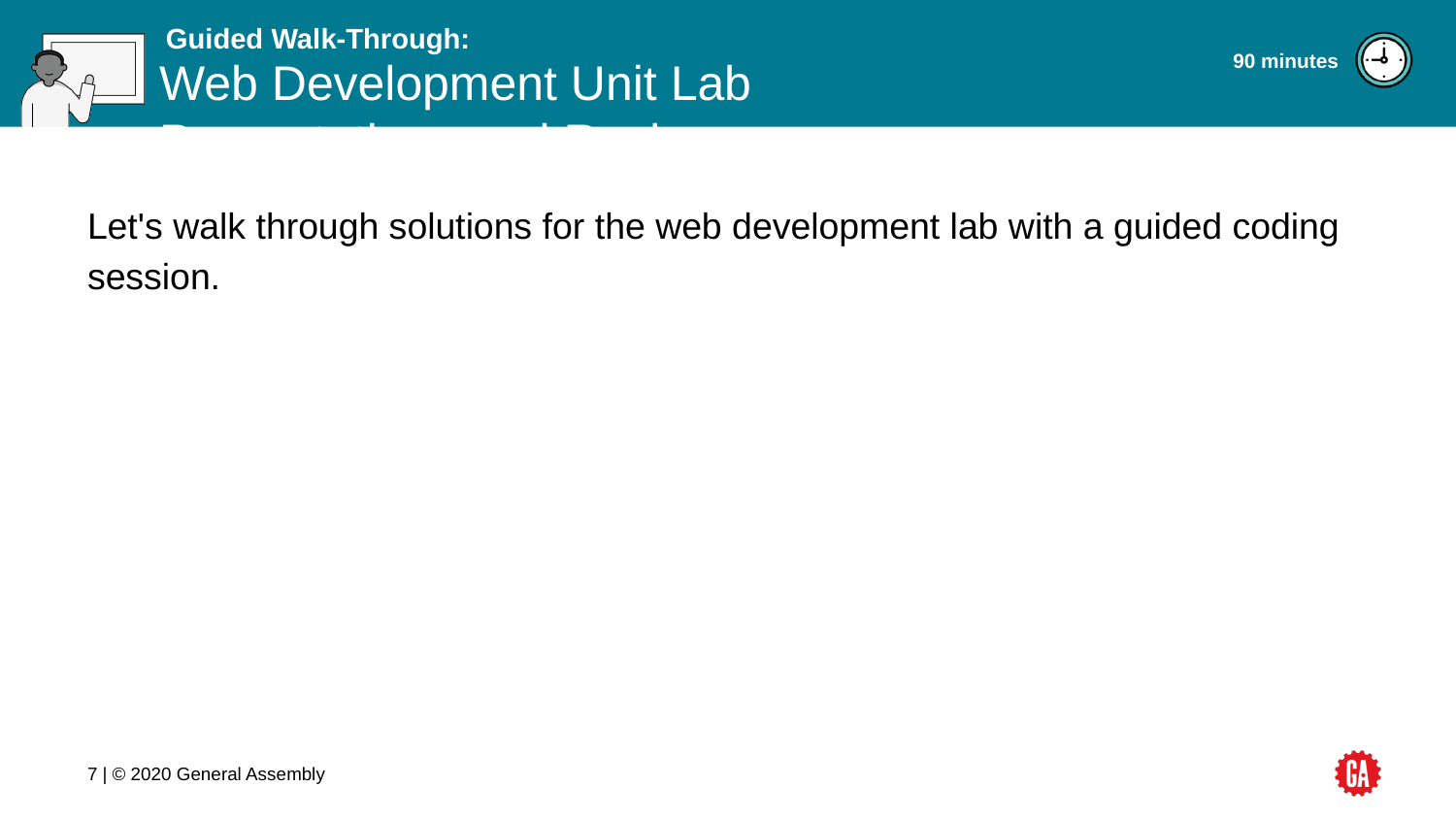

90 minutes
# Web Development Unit Lab Presentations and Review
Let's walk through solutions for the web development lab with a guided coding session.
7 | © 2020 General Assembly

7